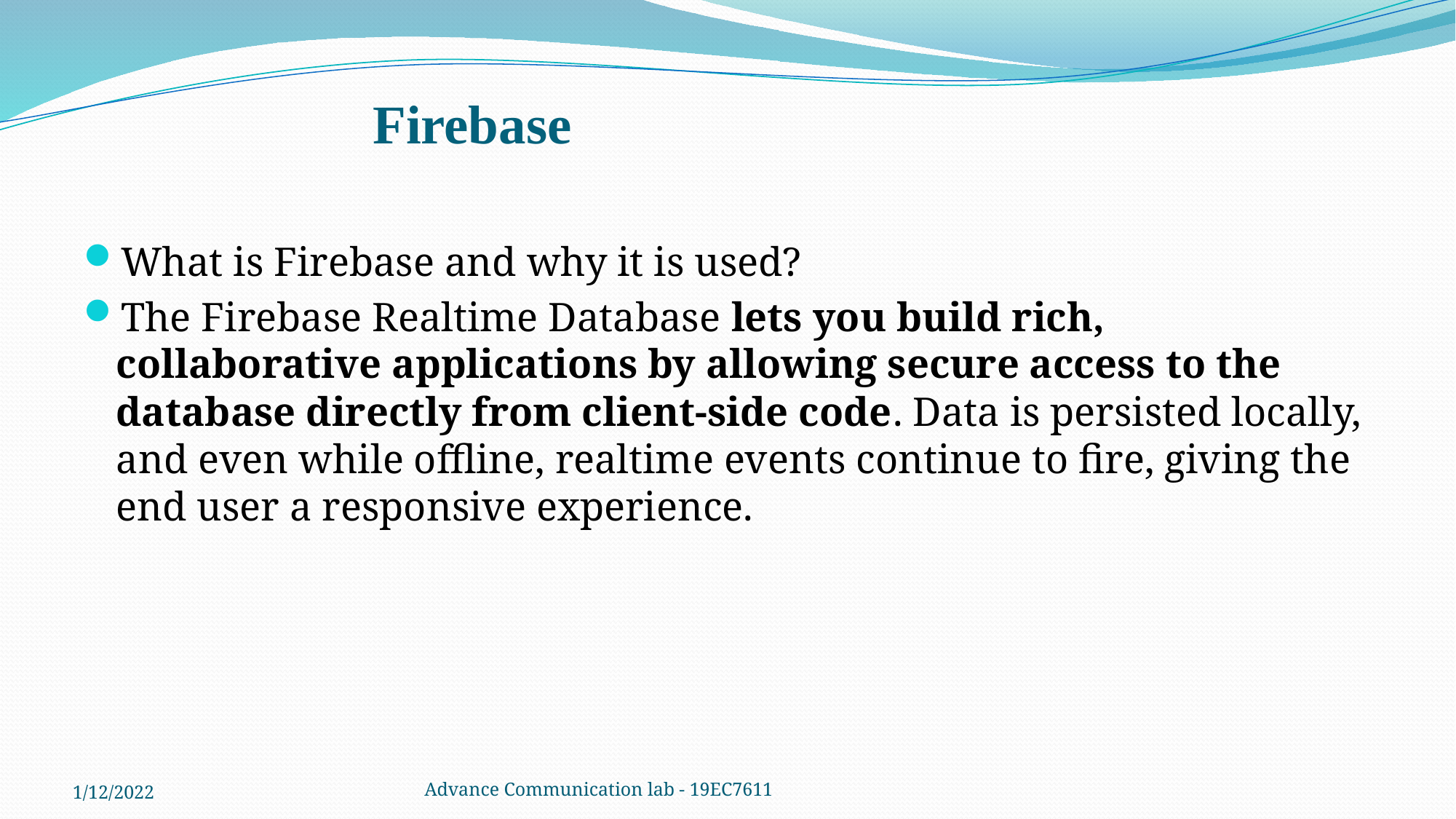

# Firebase
What is Firebase and why it is used?
The Firebase Realtime Database lets you build rich, collaborative applications by allowing secure access to the database directly from client-side code. Data is persisted locally, and even while offline, realtime events continue to fire, giving the end user a responsive experience.

1/12/2022
Advance Communication lab - 19EC7611